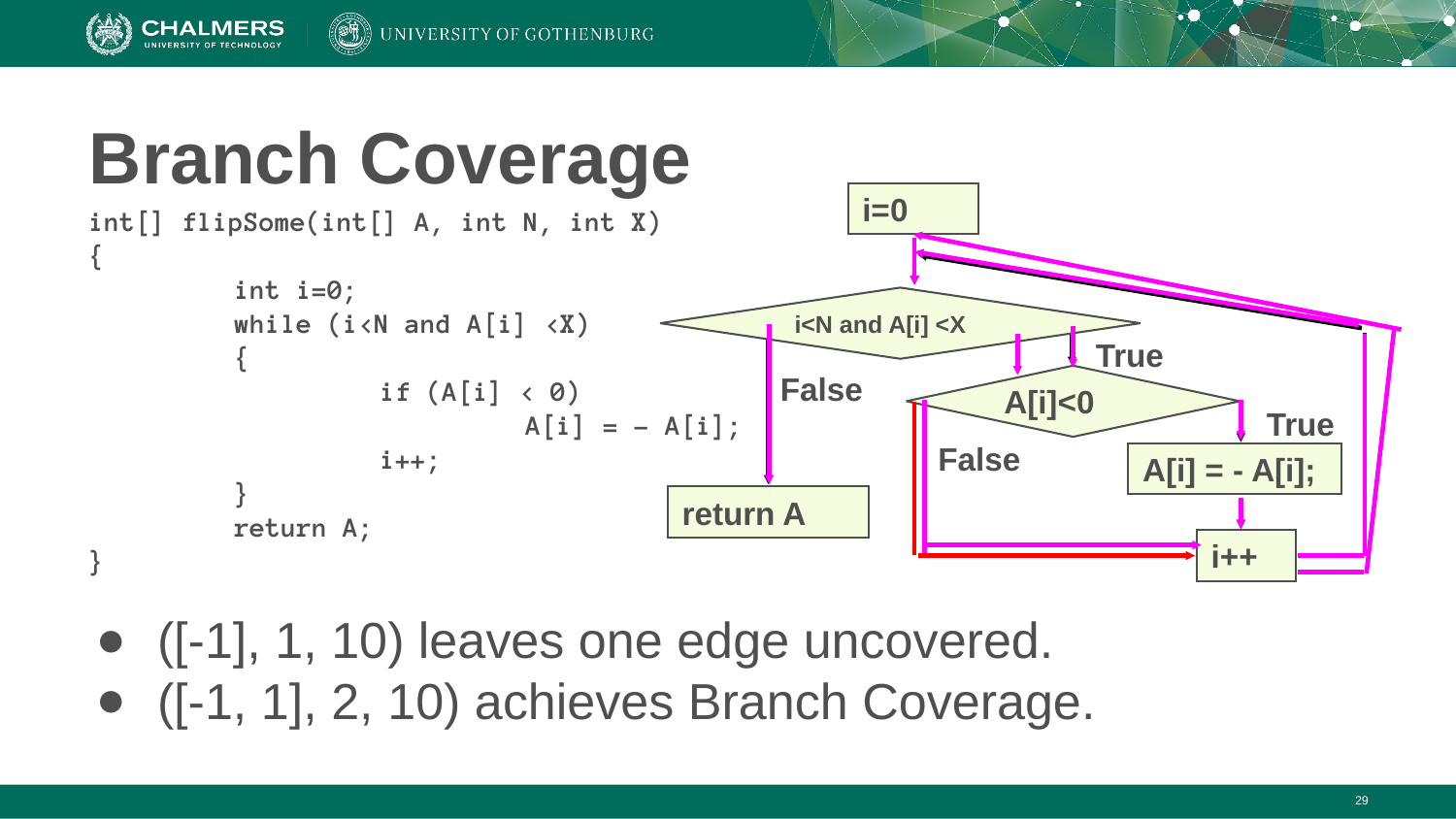

# Branch Coverage
i=0
int[] flipSome(int[] A, int N, int X)
{
	int i=0;
	while (i<N and A[i] <X)
	{
		if (A[i] < 0)
			A[i] = - A[i];
		i++;
	}
	return A;
}

i<N and A[i] <X
True
False
A[i]<0
True
False
A[i] = - A[i];
return A
i++
([-1], 1, 10) leaves one edge uncovered.
([-1, 1], 2, 10) achieves Branch Coverage.
29